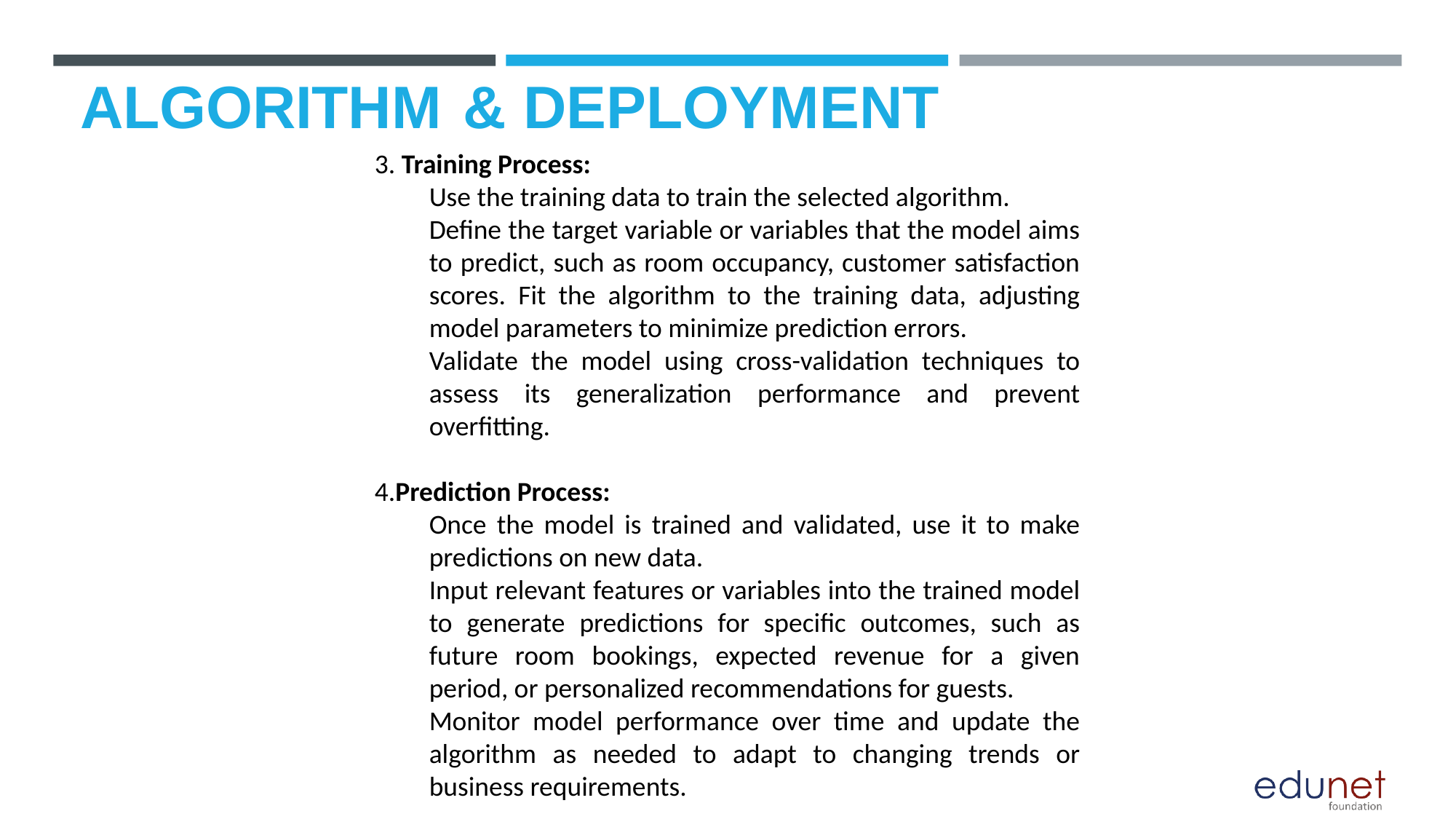

# ALGORITHM & DEPLOYMENT
3. Training Process:
Use the training data to train the selected algorithm.
Define the target variable or variables that the model aims to predict, such as room occupancy, customer satisfaction scores. Fit the algorithm to the training data, adjusting model parameters to minimize prediction errors.
Validate the model using cross-validation techniques to assess its generalization performance and prevent overfitting.

4.Prediction Process:
Once the model is trained and validated, use it to make predictions on new data.
Input relevant features or variables into the trained model to generate predictions for specific outcomes, such as future room bookings, expected revenue for a given period, or personalized recommendations for guests.
Monitor model performance over time and update the algorithm as needed to adapt to changing trends or business requirements.